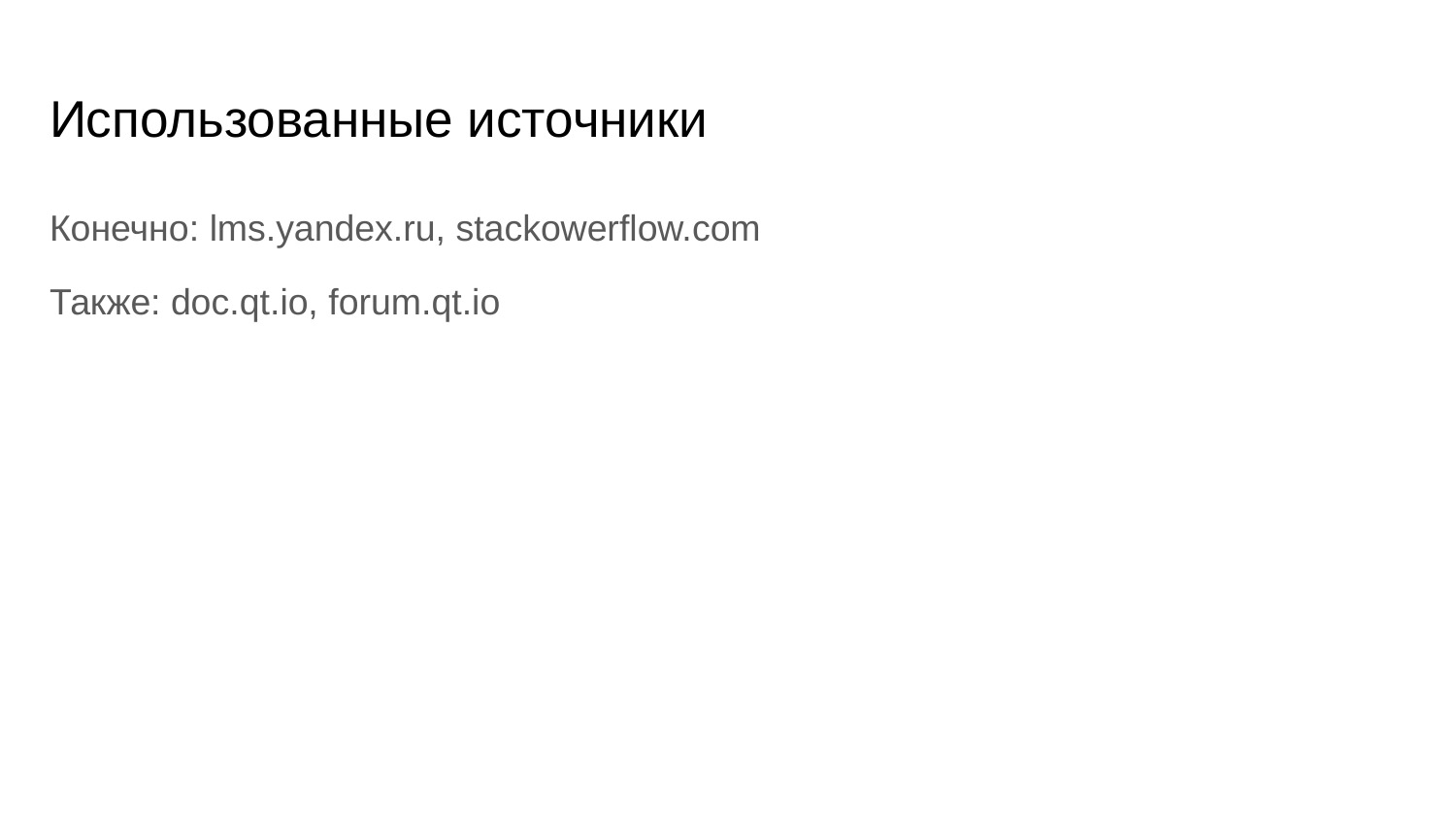

# Использованные источники
Конечно: lms.yandex.ru, stackowerflow.com
Также: doc.qt.io, forum.qt.io